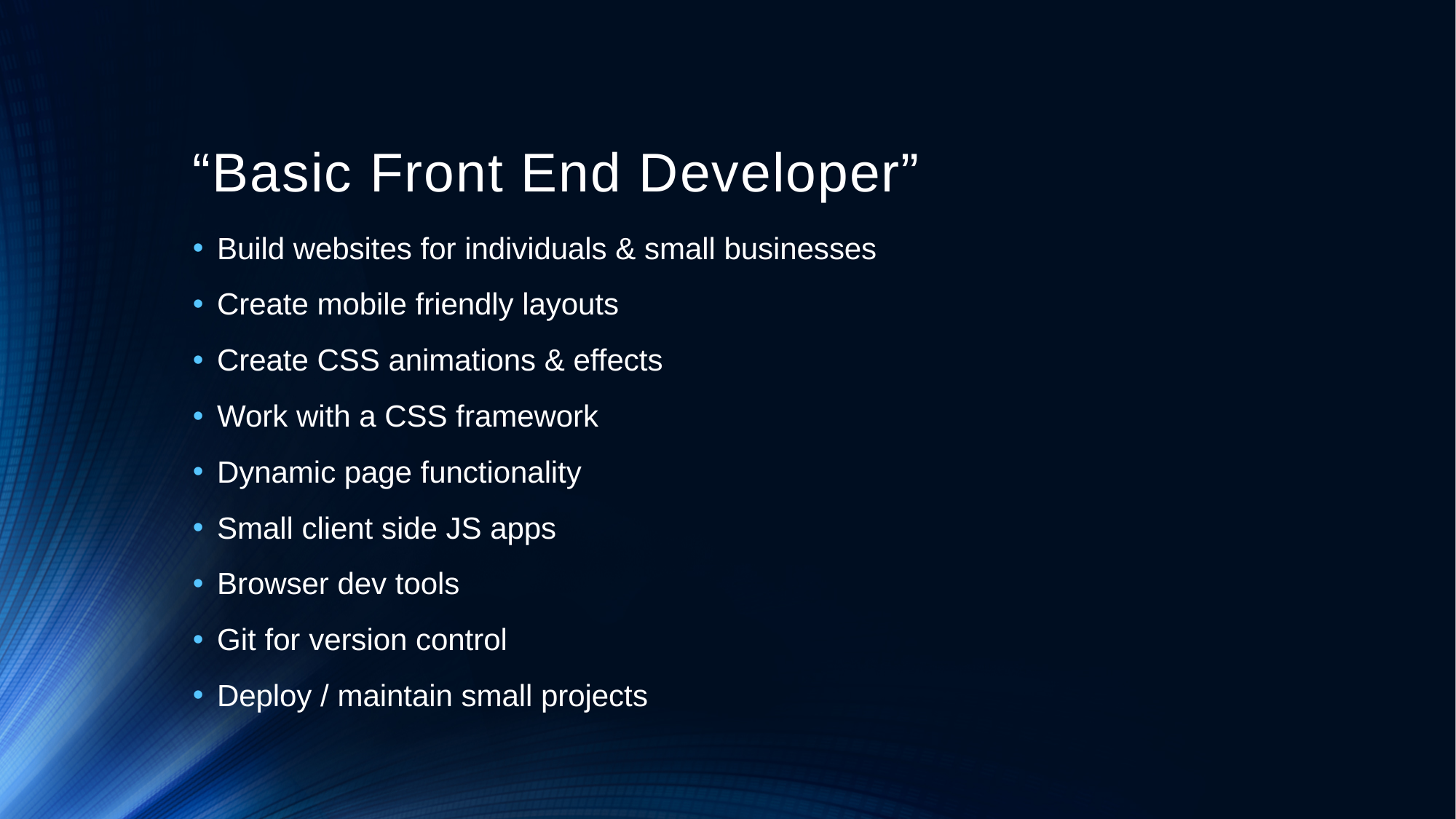

# “Basic Front End Developer”
Build websites for individuals & small businesses
Create mobile friendly layouts
Create CSS animations & effects
Work with a CSS framework
Dynamic page functionality
Small client side JS apps
Browser dev tools
Git for version control
Deploy / maintain small projects